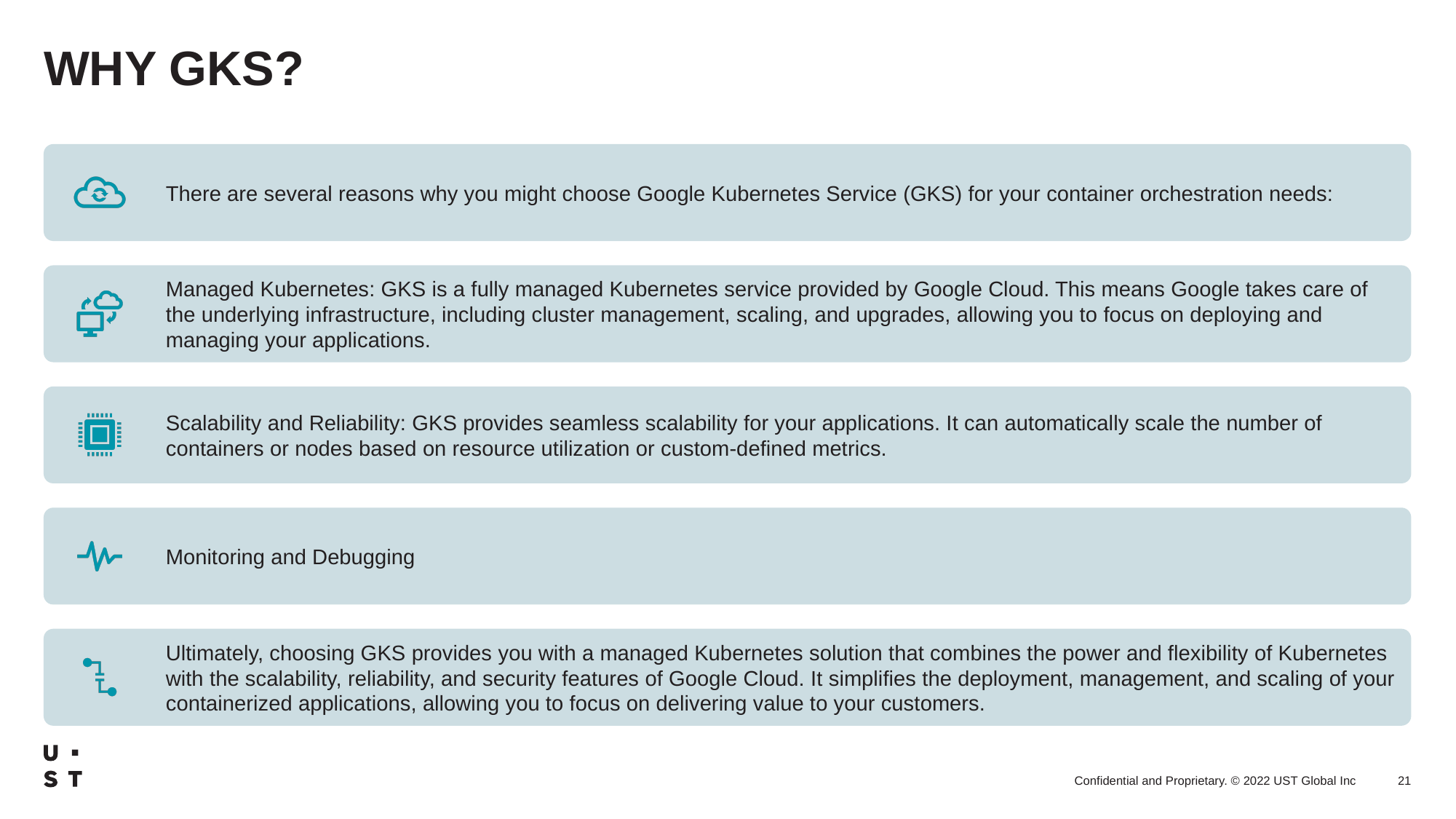

# WHY GKS?
There are several reasons why you might choose Google Kubernetes Service (GKS) for your container orchestration needs:
Managed Kubernetes: GKS is a fully managed Kubernetes service provided by Google Cloud. This means Google takes care of the underlying infrastructure, including cluster management, scaling, and upgrades, allowing you to focus on deploying and managing your applications.
Scalability and Reliability: GKS provides seamless scalability for your applications. It can automatically scale the number of containers or nodes based on resource utilization or custom-defined metrics.
Monitoring and Debugging
Ultimately, choosing GKS provides you with a managed Kubernetes solution that combines the power and flexibility of Kubernetes with the scalability, reliability, and security features of Google Cloud. It simplifies the deployment, management, and scaling of your containerized applications, allowing you to focus on delivering value to your customers.